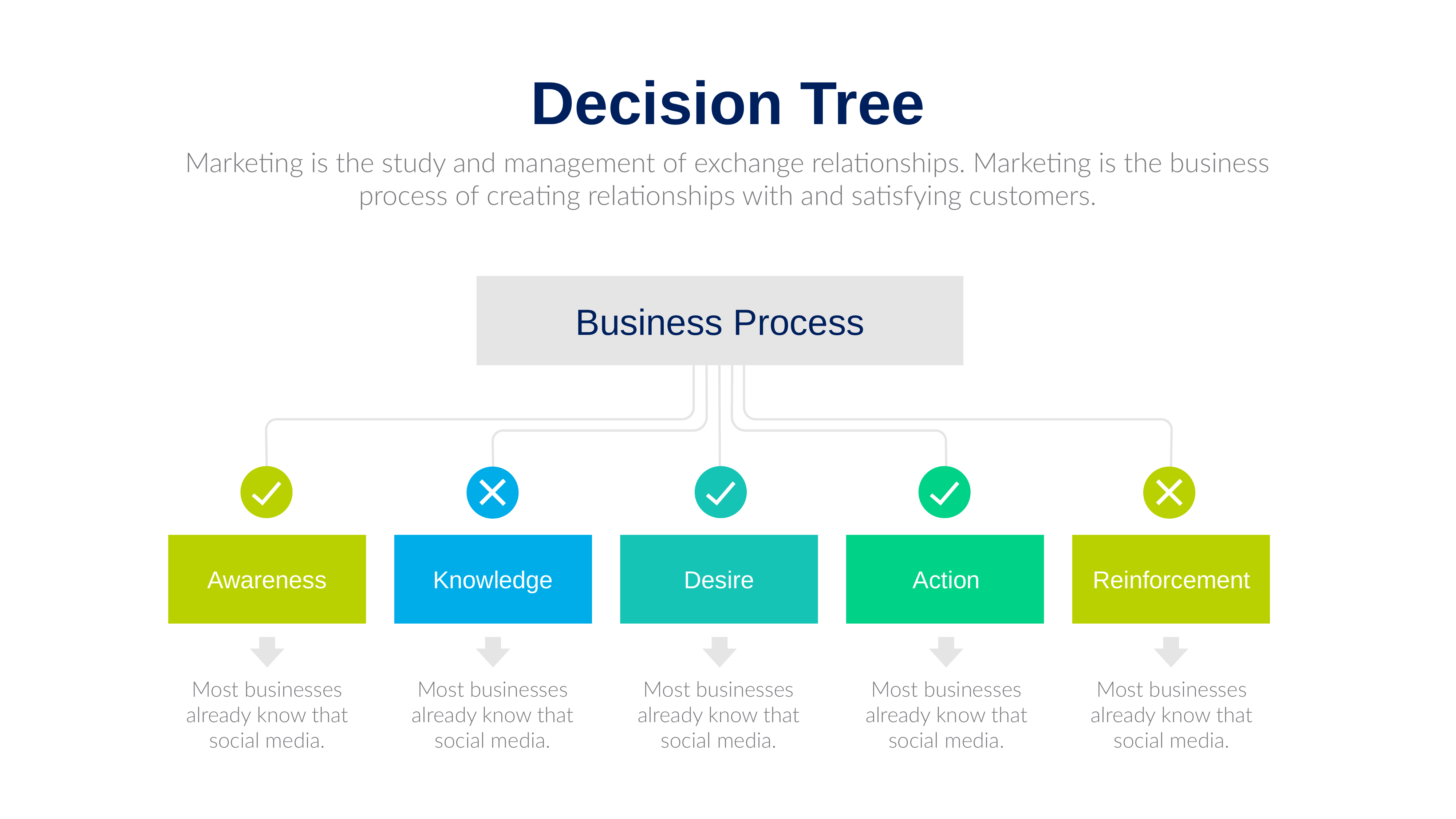

Decision Tree
Marketing is the study and management of exchange relationships. Marketing is the business process of creating relationships with and satisfying customers.

Business Process

Reinforcement
Desire
Action
Awareness
Knowledge

Most businesses already know that social media.
Most businesses already know that social media.
Most businesses already know that social media.
Most businesses already know that social media.
Most businesses already know that social media.